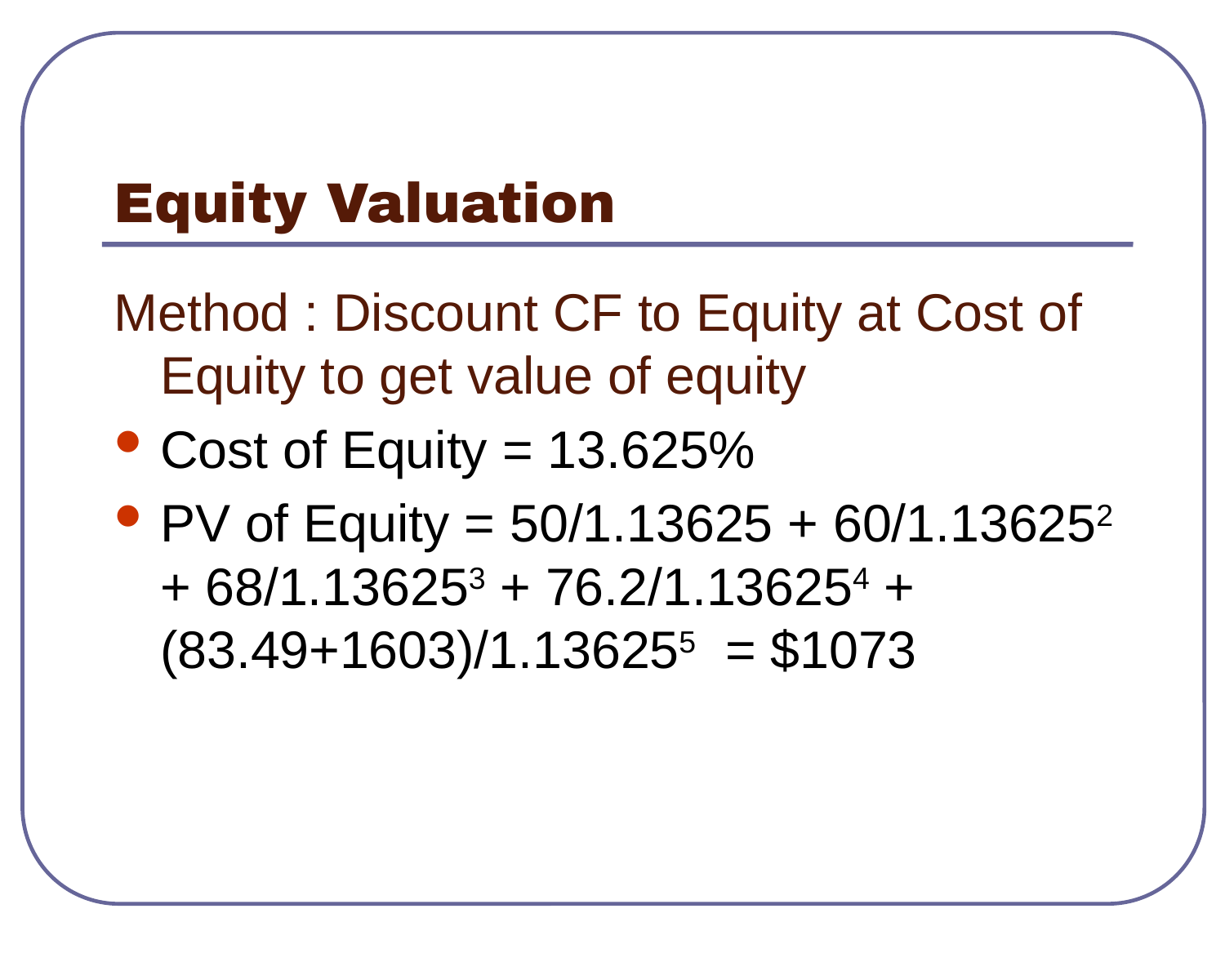

# Equity Valuation
Method : Discount CF to Equity at Cost of Equity to get value of equity
Cost of Equity = 13.625%
PV of Equity = 50/1.13625 + 60/1.136252 + 68/1.136253 + 76.2/1.136254 + (83.49+1603)/1.136255  = $1073